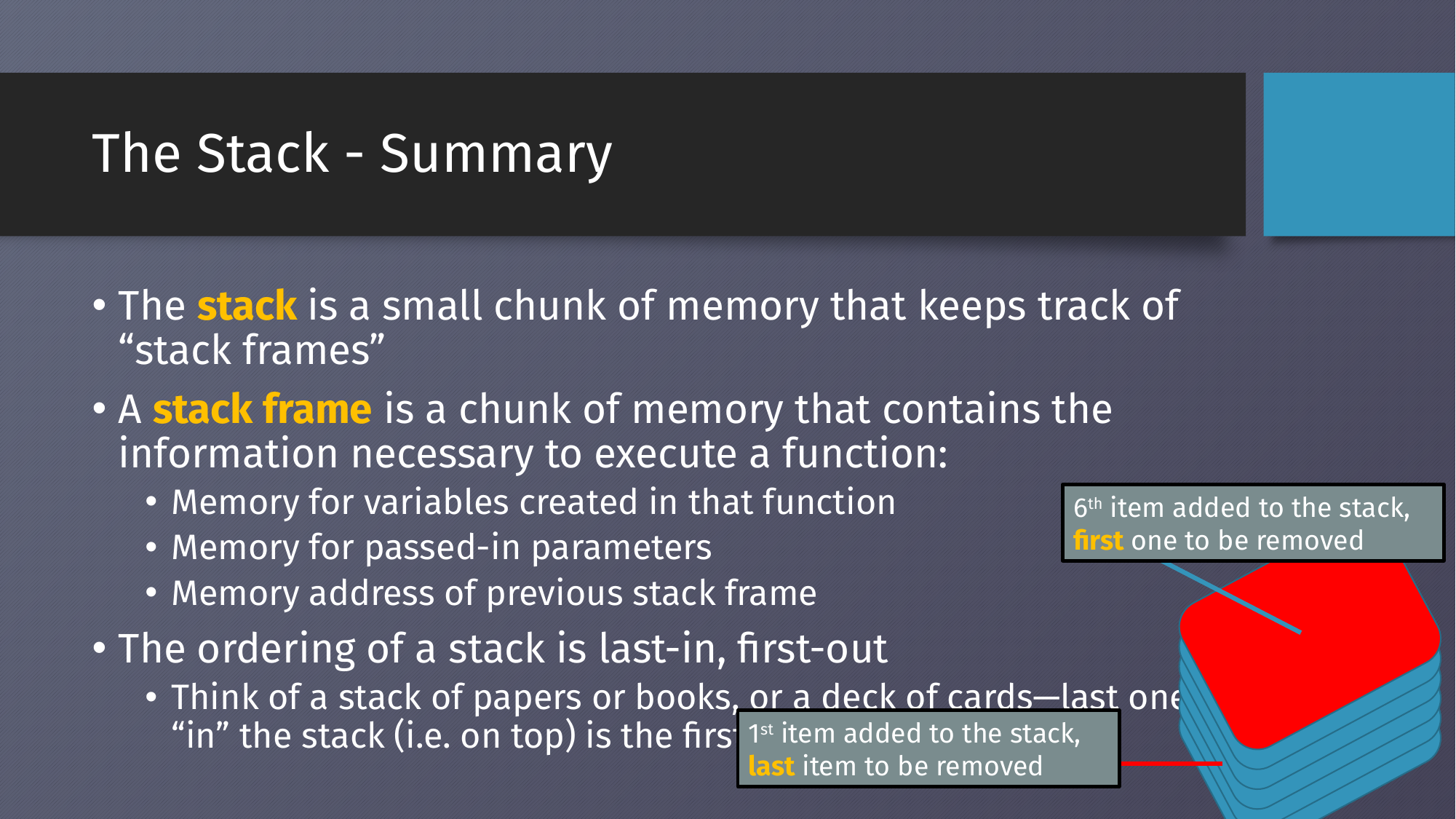

# The Stack - Summary
The stack is a small chunk of memory that keeps track of “stack frames”
A stack frame is a chunk of memory that contains the information necessary to execute a function:
Memory for variables created in that function
Memory for passed-in parameters
Memory address of previous stack frame
The ordering of a stack is last-in, first-out
Think of a stack of papers or books, or a deck of cards—last one “in” the stack (i.e. on top) is the first to go “out”
6th item added to the stack, first one to be removed

1st item added to the stack, last item to be removed